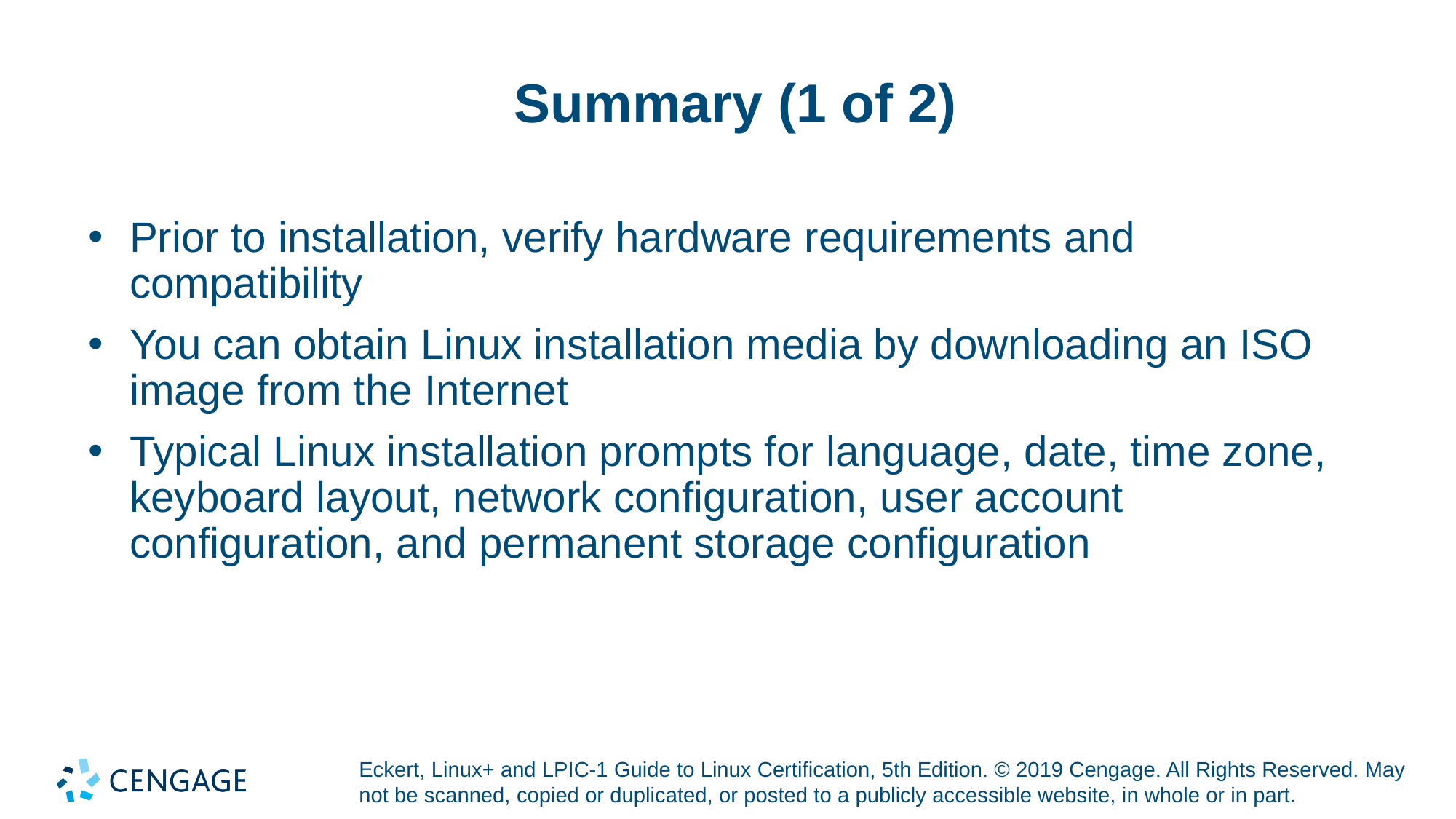

# Summary (1 of 2)
Prior to installation, verify hardware requirements and compatibility
You can obtain Linux installation media by downloading an ISO image from the Internet
Typical Linux installation prompts for language, date, time zone, keyboard layout, network configuration, user account configuration, and permanent storage configuration